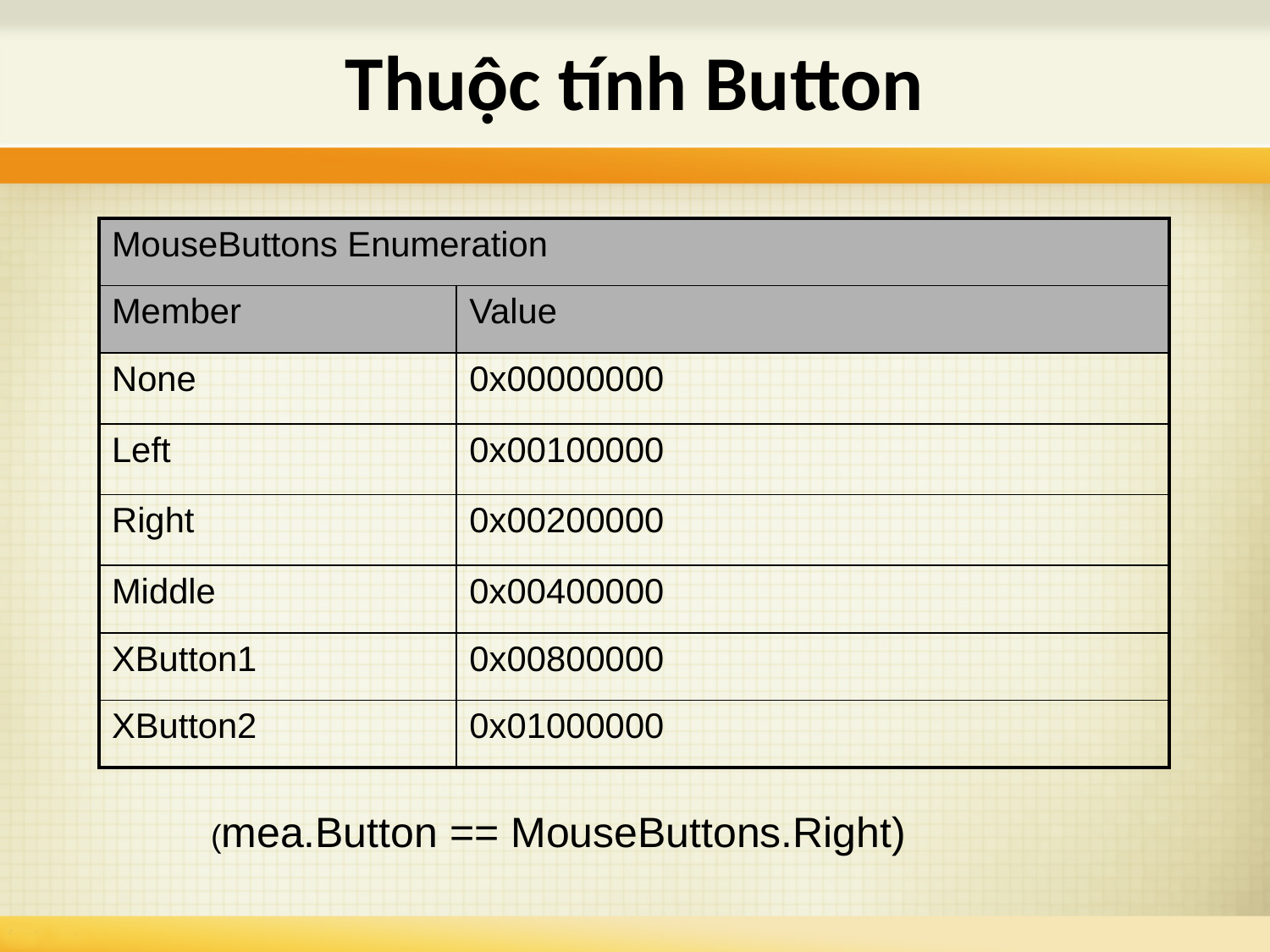

Thuộc tính Button
| MouseButtons Enumeration |  |
| --- | --- |
| Member | Value |
| None | 0x00000000 |
| Left | 0x00100000 |
| Right | 0x00200000 |
| Middle | 0x00400000 |
| XButton1 | 0x00800000 |
| XButton2 | 0x01000000 |
(mea.Button == MouseButtons.Right)